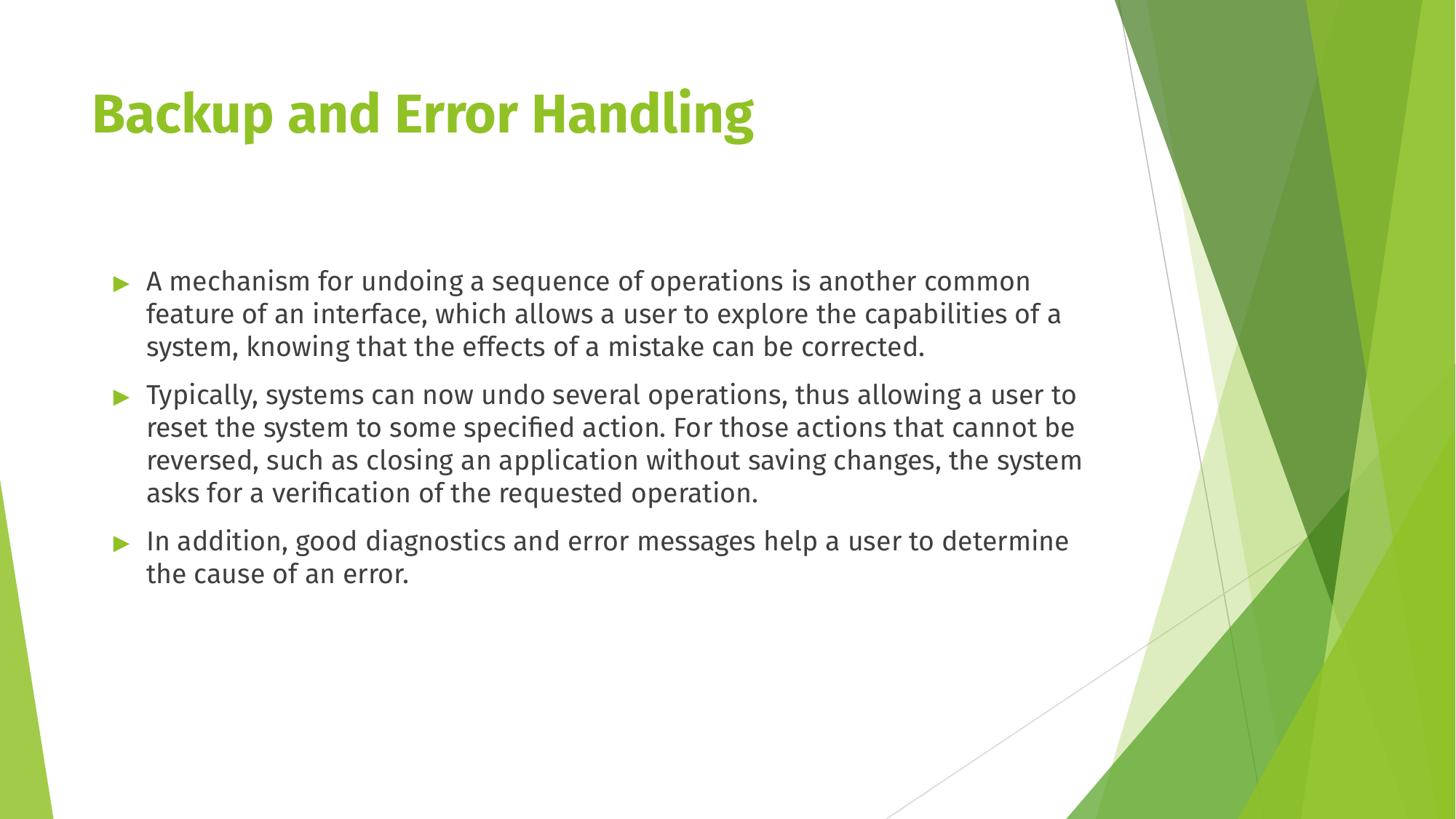

# Backup and Error Handling
A mechanism for undoing a sequence of operations is another common feature of an interface, which allows a user to explore the capabilities of a system, knowing that the effects of a mistake can be corrected.
Typically, systems can now undo several operations, thus allowing a user to reset the system to some specified action. For those actions that cannot be reversed, such as closing an application without saving changes, the system asks for a verification of the requested operation.
In addition, good diagnostics and error messages help a user to determine the cause of an error.